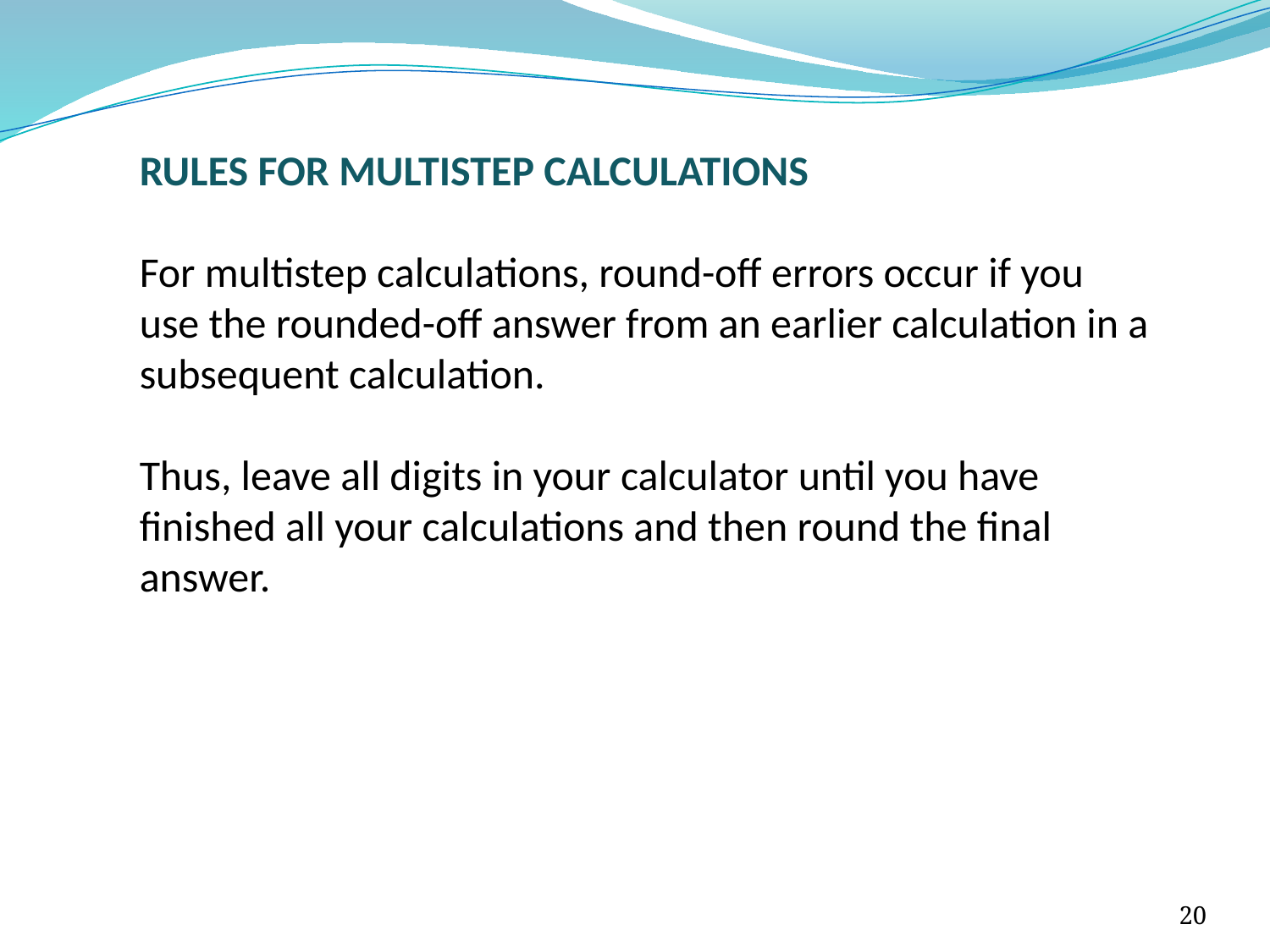

RULES FOR MULTISTEP CALCULATIONS

For multistep calculations, round-off errors occur if you use the rounded-off answer from an earlier calculation in a subsequent calculation.

Thus, leave all digits in your calculator until you have finished all your calculations and then round the final answer.

20